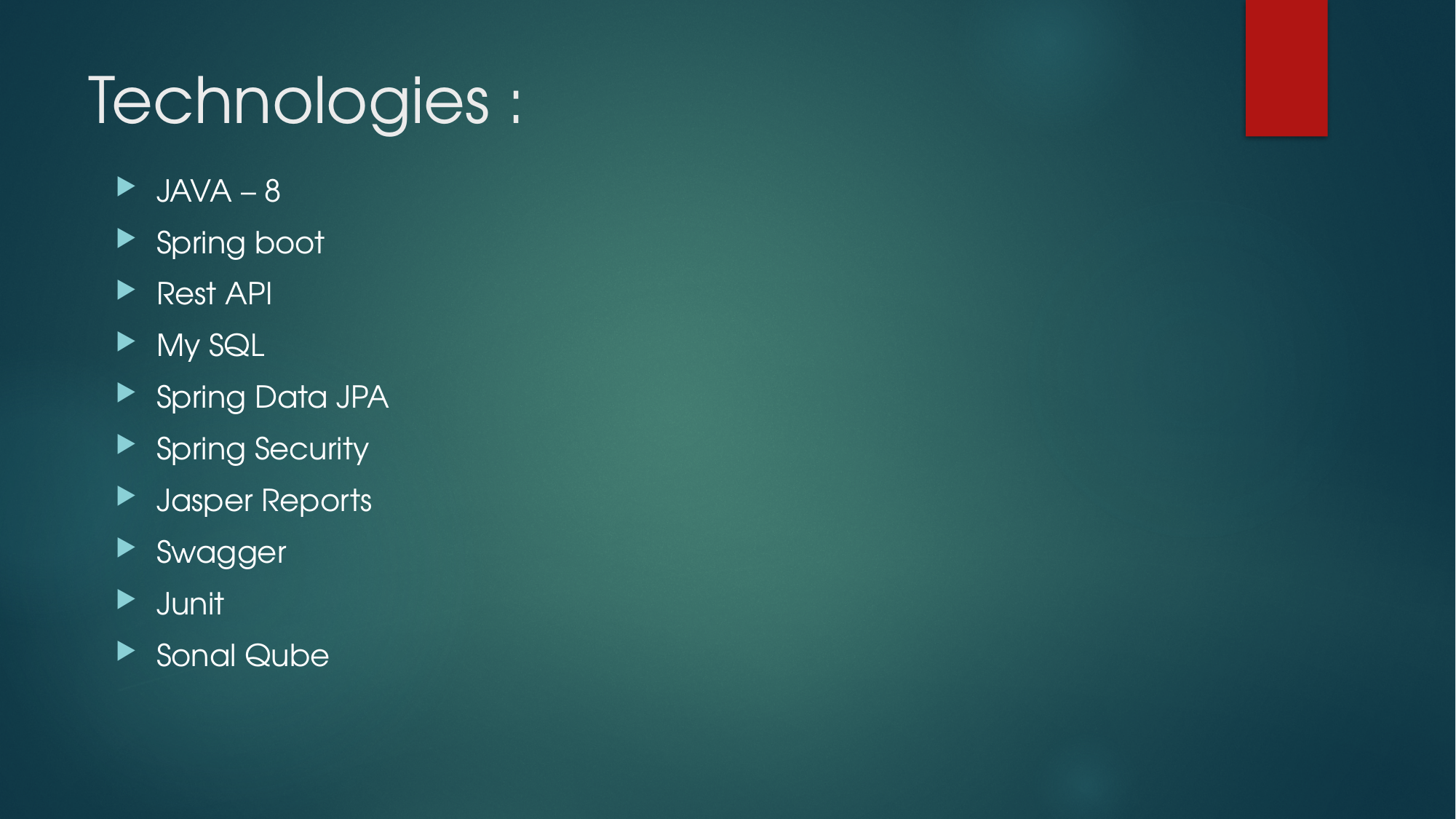

# Technologies :
JAVA – 8
Spring boot
Rest API
My SQL
Spring Data JPA
Spring Security
Jasper Reports
Swagger
Junit
Sonal Qube